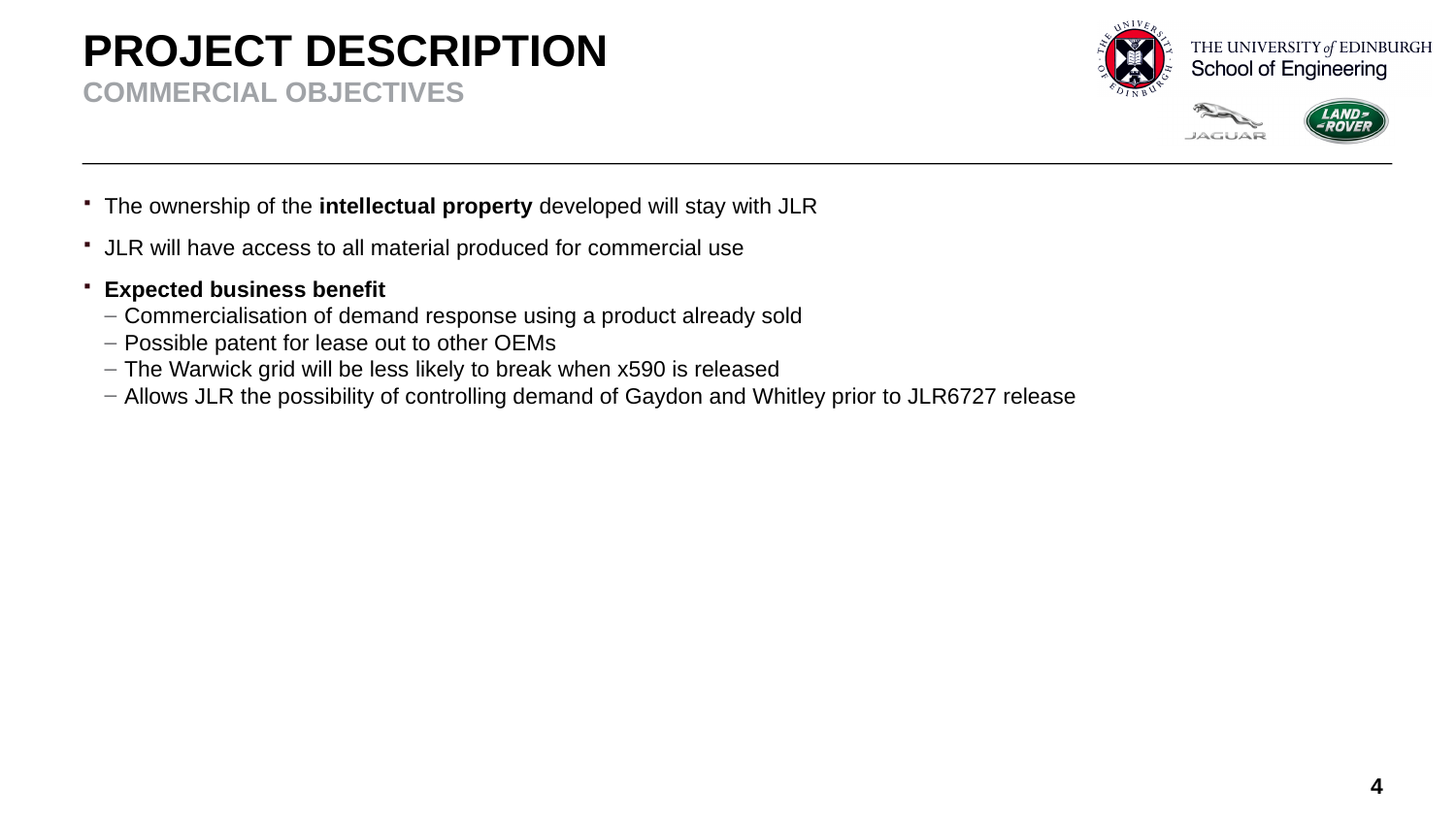

# PROJECT DESCRIPTION COMMERCIAL OBJECTIVES
The ownership of the intellectual property developed will stay with JLR
JLR will have access to all material produced for commercial use
Expected business benefit
Commercialisation of demand response using a product already sold
Possible patent for lease out to other OEMs
The Warwick grid will be less likely to break when x590 is released
Allows JLR the possibility of controlling demand of Gaydon and Whitley prior to JLR6727 release